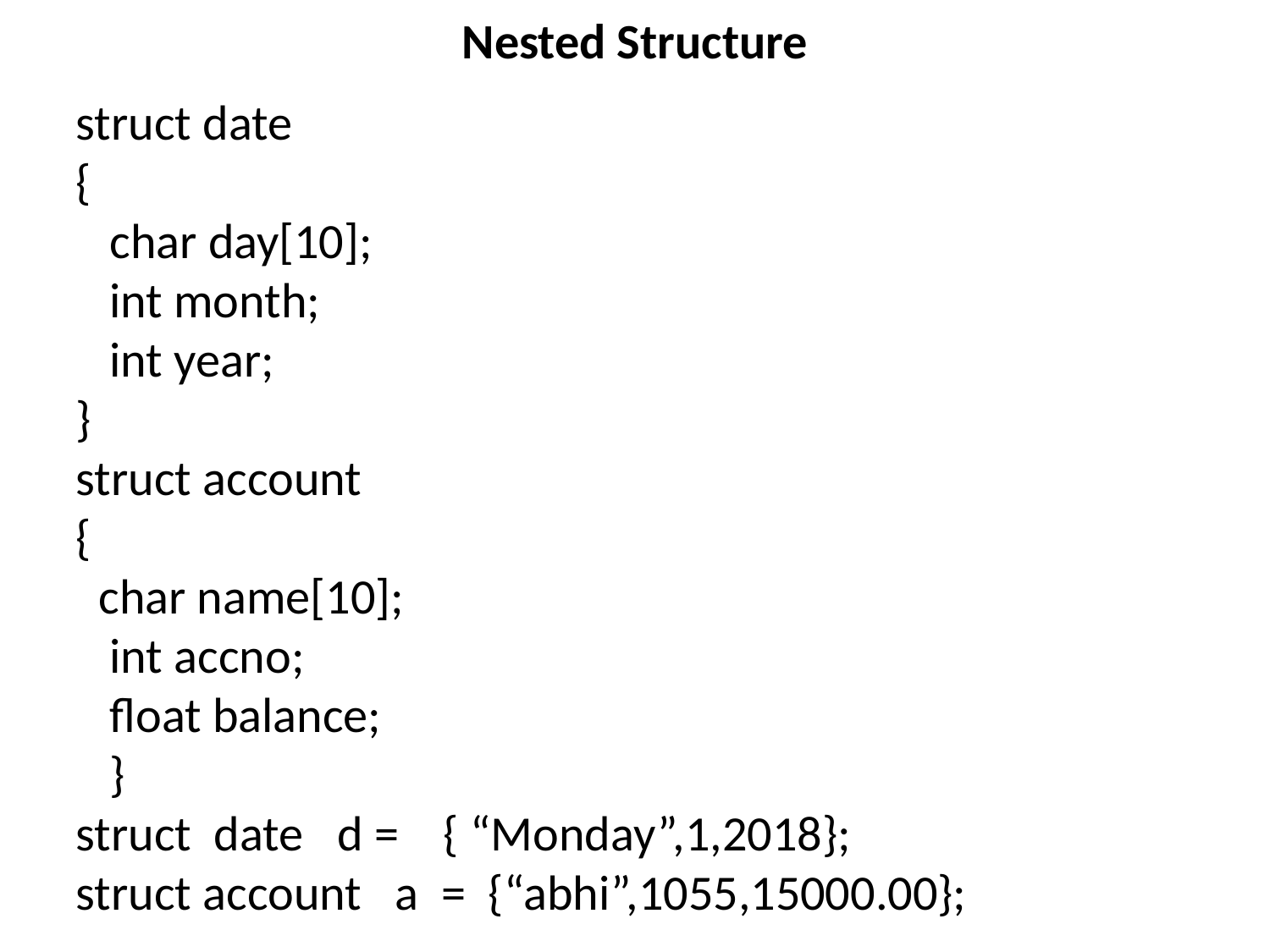

Nested Structure
struct date
{
   char day[10];
   int month;
   int year;
}
struct account
{
  char name[10];
   int accno;
   float balance;
   }
struct  date   d =    { “Monday”,1,2018};
struct account   a  =  {“abhi”,1055,15000.00};